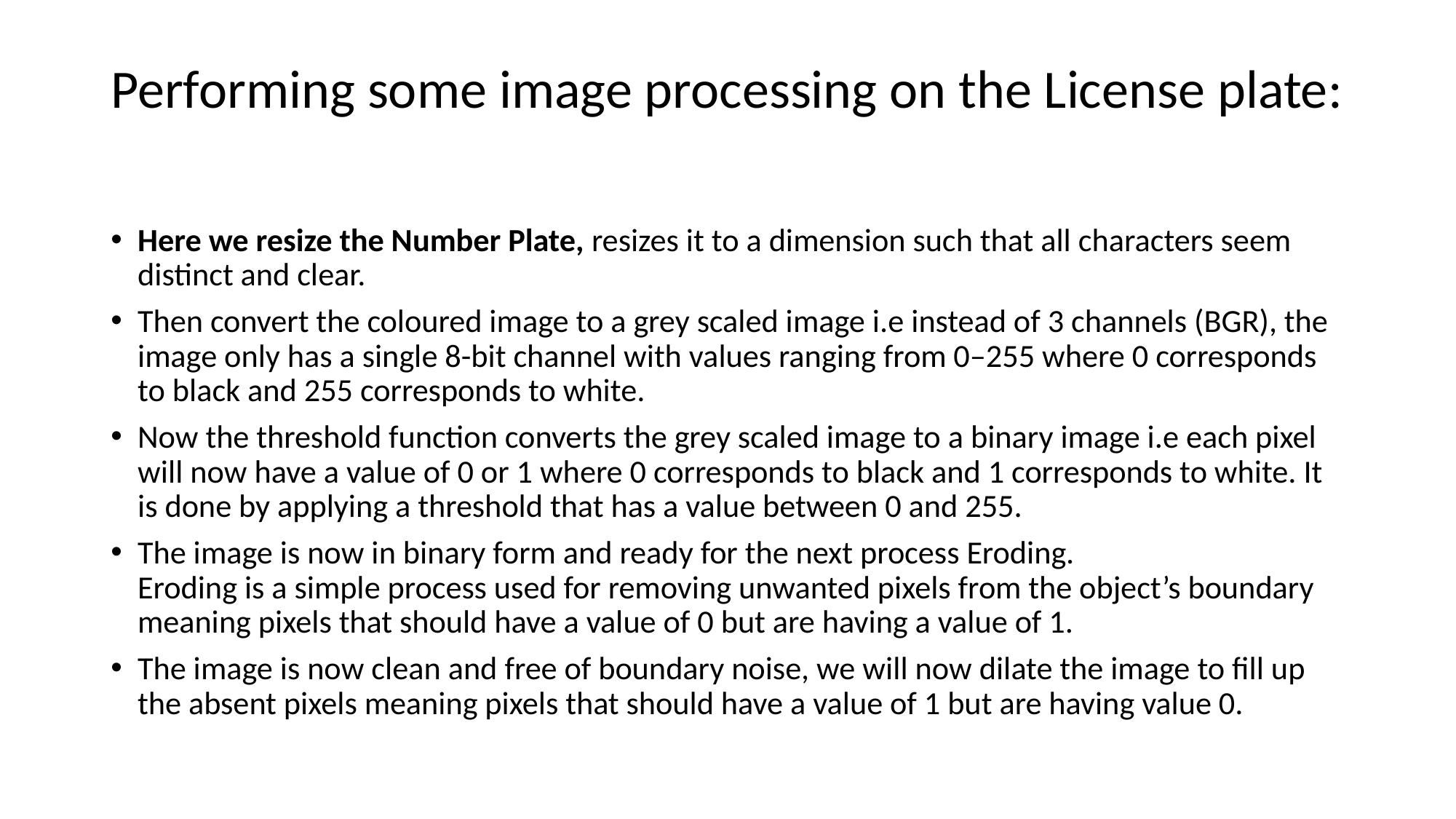

# Performing some image processing on the License plate:
Here we resize the Number Plate, resizes it to a dimension such that all characters seem distinct and clear.
Then convert the coloured image to a grey scaled image i.e instead of 3 channels (BGR), the image only has a single 8-bit channel with values ranging from 0–255 where 0 corresponds to black and 255 corresponds to white.
Now the threshold function converts the grey scaled image to a binary image i.e each pixel will now have a value of 0 or 1 where 0 corresponds to black and 1 corresponds to white. It is done by applying a threshold that has a value between 0 and 255.
The image is now in binary form and ready for the next process Eroding.
Eroding is a simple process used for removing unwanted pixels from the object’s boundary meaning pixels that should have a value of 0 but are having a value of 1.
The image is now clean and free of boundary noise, we will now dilate the image to fill up the absent pixels meaning pixels that should have a value of 1 but are having value 0.